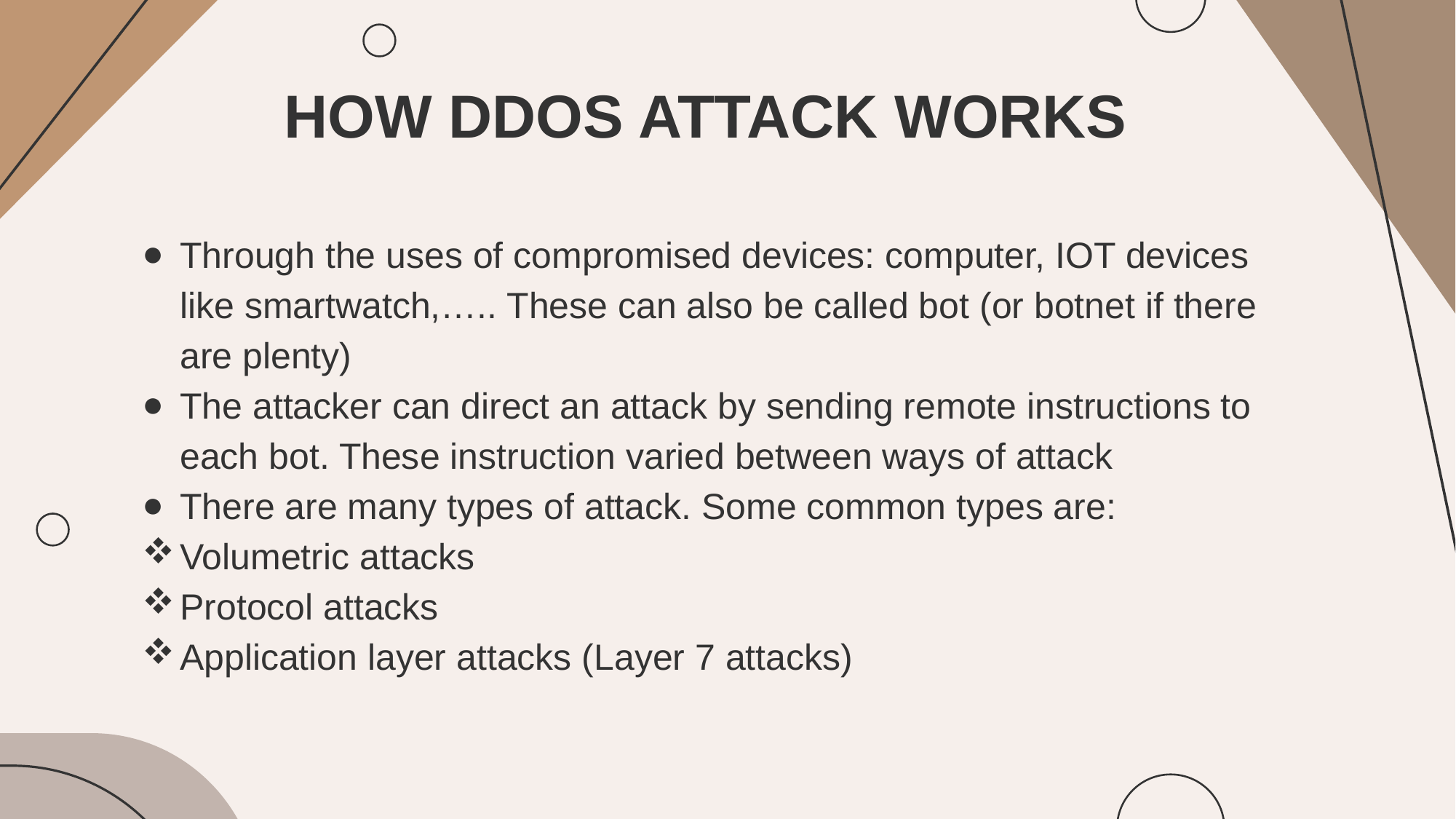

# HOW DDOS ATTACK WORKS
Through the uses of compromised devices: computer, IOT devices like smartwatch,….. These can also be called bot (or botnet if there are plenty)
The attacker can direct an attack by sending remote instructions to each bot. These instruction varied between ways of attack
There are many types of attack. Some common types are:
Volumetric attacks
Protocol attacks
Application layer attacks (Layer 7 attacks)